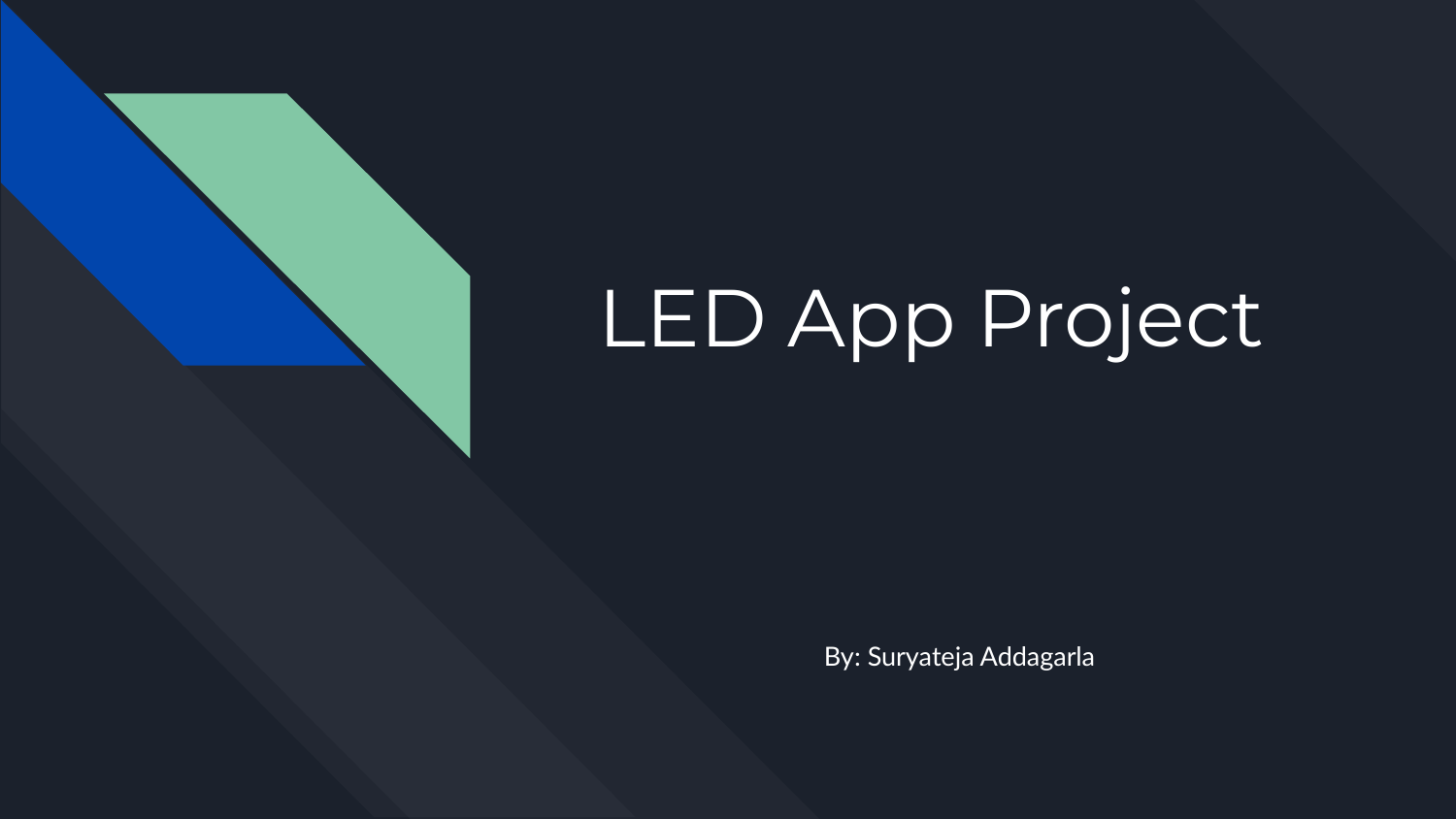

# LED App Project
By: Suryateja Addagarla